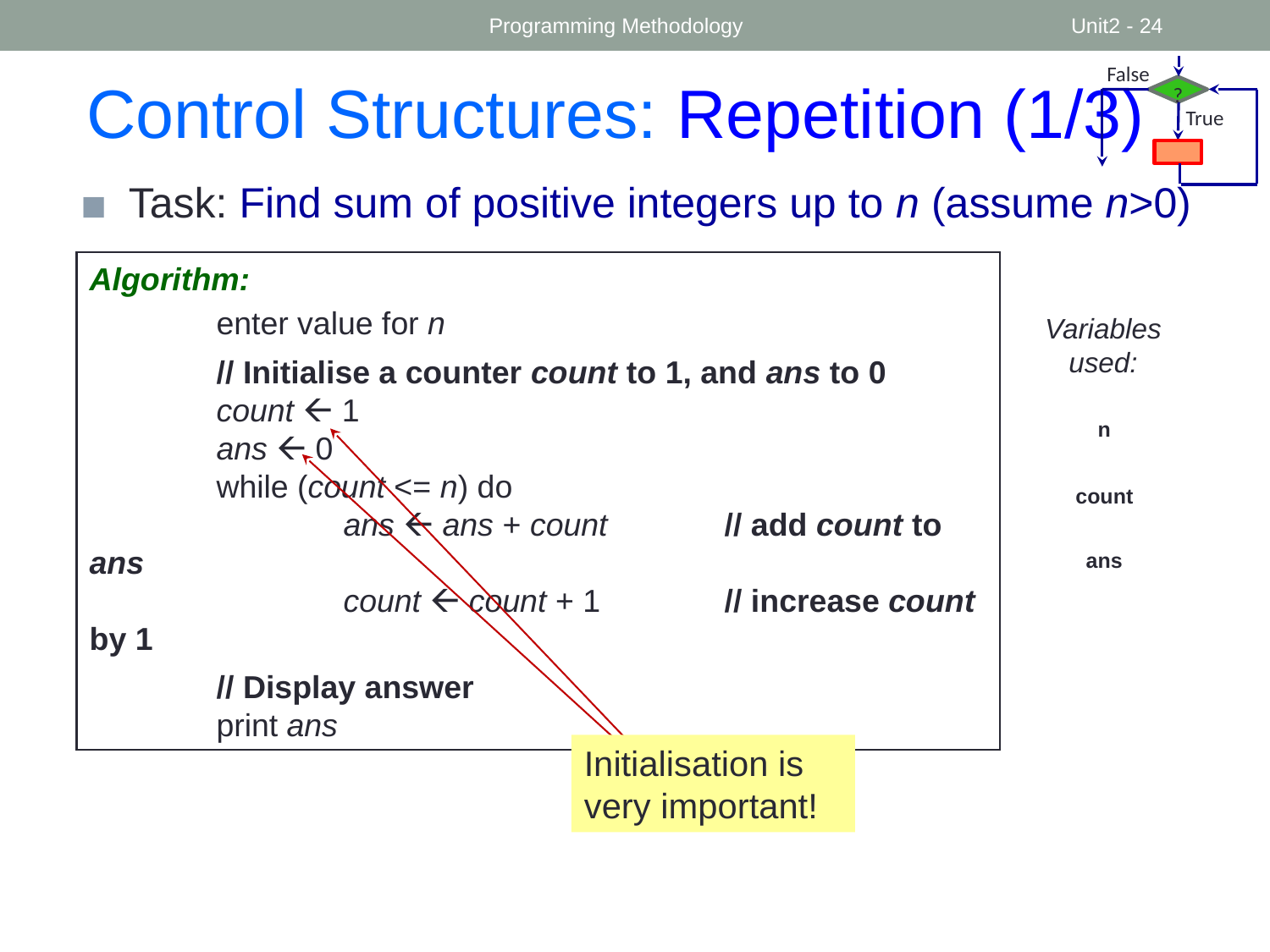

Programming Methodology
Unit2 - 24
False
?

True

# Control Structures: Repetition (1/3)
Task: Find sum of positive integers up to n (assume n>0)
Algorithm:
	enter value for n
	// Initialise a counter count to 1, and ans to 0
	count 🡨 1
	ans 🡨 0
 	while (count <= n) do
 		ans 🡨 ans + count	// add count to ans
		count 🡨 count + 1	// increase count by 1
	// Display answer
	print ans
Variables used:
n

count

ans

Initialisation is very important!